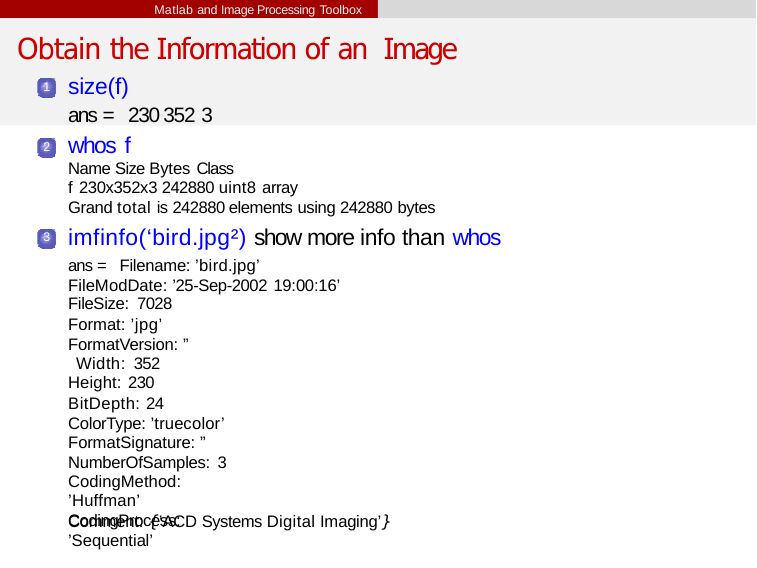

Matlab and Image Processing Toolbox

# Obtain the Information of an Image
size(f)
ans = 230 352 3
whos f
Name Size Bytes Class
f 230x352x3 242880 uint8 array
Grand total is 242880 elements using 242880 bytes
imfinfo(‘bird.jpg²) show more info than whos
ans = Filename: ’bird.jpg’  FileModDate: ’25-Sep-2002 19:00:16’
FileSize: 7028
Format: ’jpg’  FormatVersion: ”  Width: 352
Height: 230
BitDepth: 24  ColorType: ’truecolor’  FormatSignature: ”  NumberOfSamples: 3
CodingMethod: ’Huffman’
CodingProcess: ’Sequential’

1
2

3

Comment: {’ACD Systems Digital Imaging’}